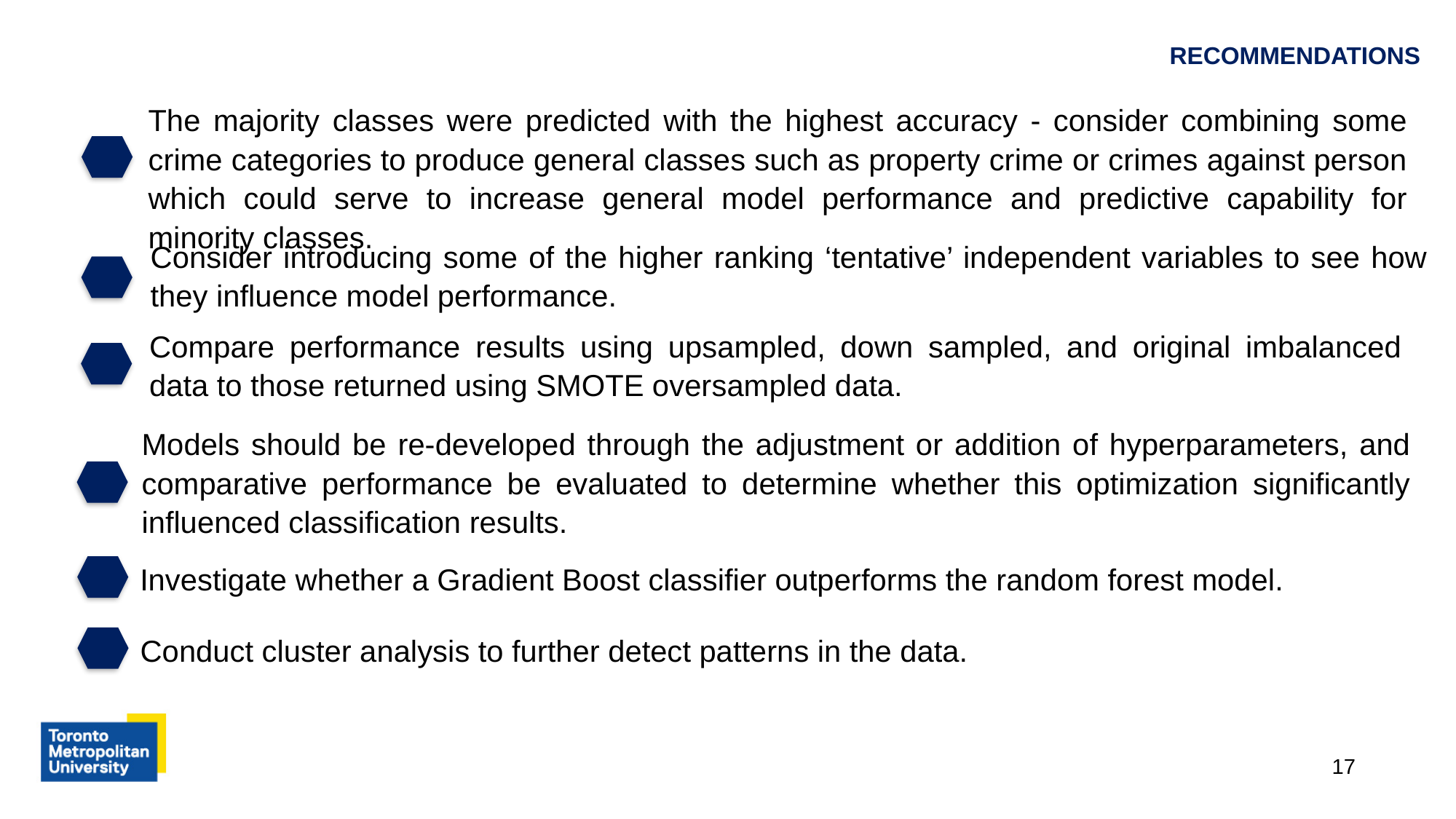

# Recommendations
The majority classes were predicted with the highest accuracy - consider combining some crime categories to produce general classes such as property crime or crimes against person which could serve to increase general model performance and predictive capability for minority classes.

Consider introducing some of the higher ranking ‘tentative’ independent variables to see how they influence model performance.

Compare performance results using upsampled, down sampled, and original imbalanced data to those returned using SMOTE oversampled data.

Models should be re-developed through the adjustment or addition of hyperparameters, and comparative performance be evaluated to determine whether this optimization significantly influenced classification results.

Investigate whether a Gradient Boost classifier outperforms the random forest model.

Conduct cluster analysis to further detect patterns in the data.

17